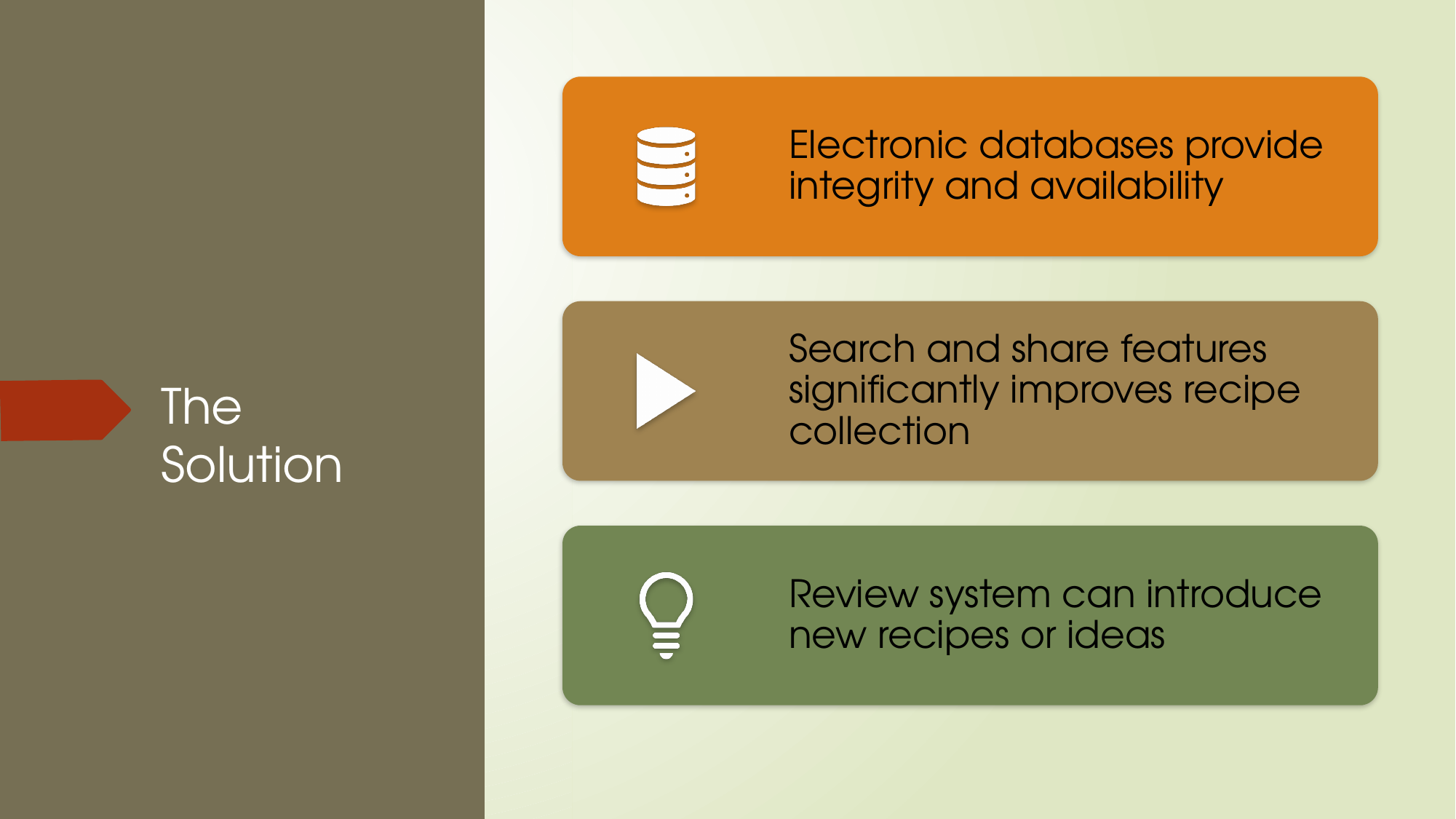

Electronic databases provide integrity and availability
Search and share features significantly improves recipe collection
Review system can introduce new recipes or ideas
# The Solution